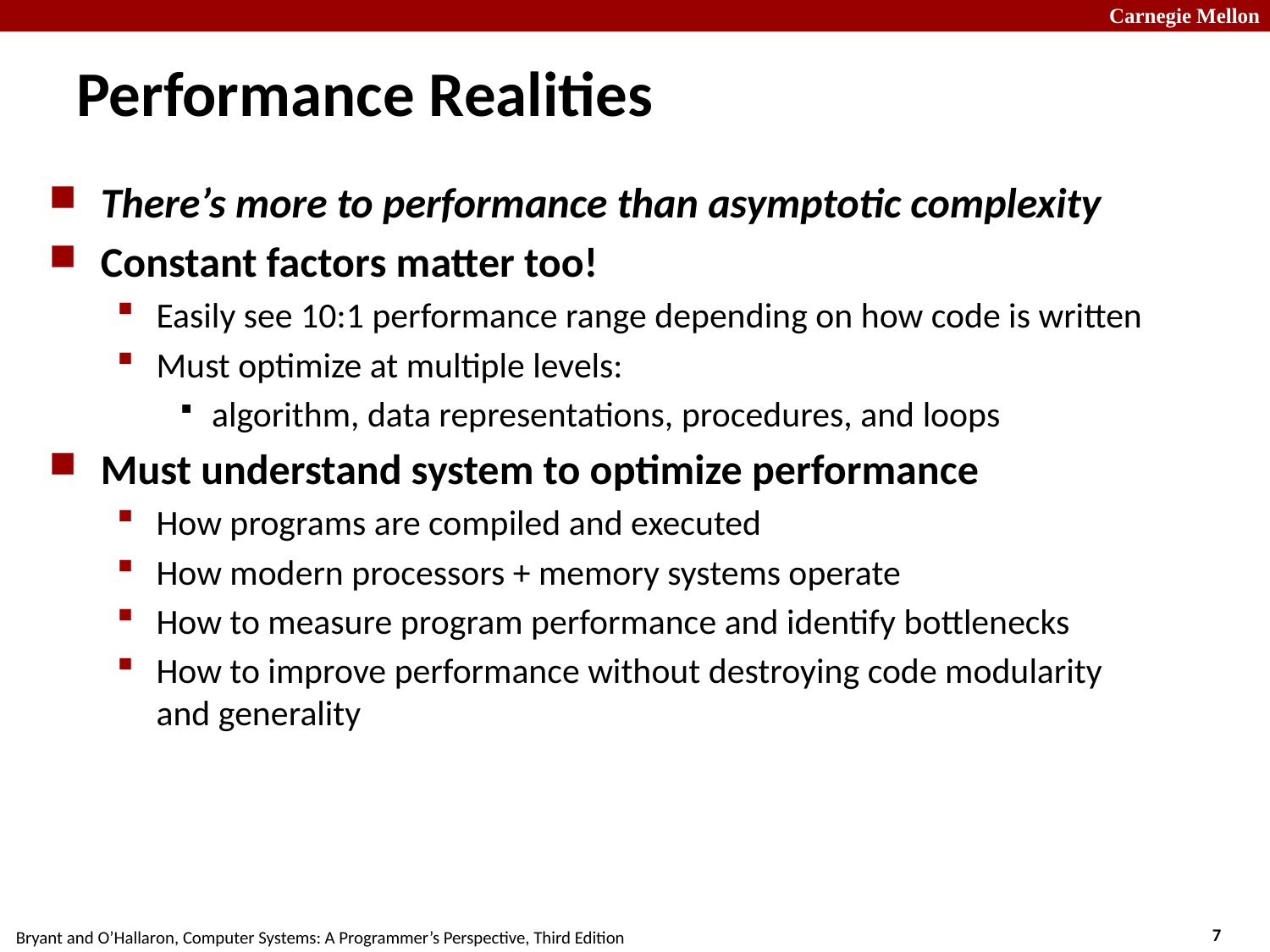

# Performance Realities
There’s more to performance than asymptotic complexity
Constant factors matter too!
Easily see 10:1 performance range depending on how code is written
Must optimize at multiple levels:
algorithm, data representations, procedures, and loops
Must understand system to optimize performance
How programs are compiled and executed
How modern processors + memory systems operate
How to measure program performance and identify bottlenecks
How to improve performance without destroying code modularity
and generality